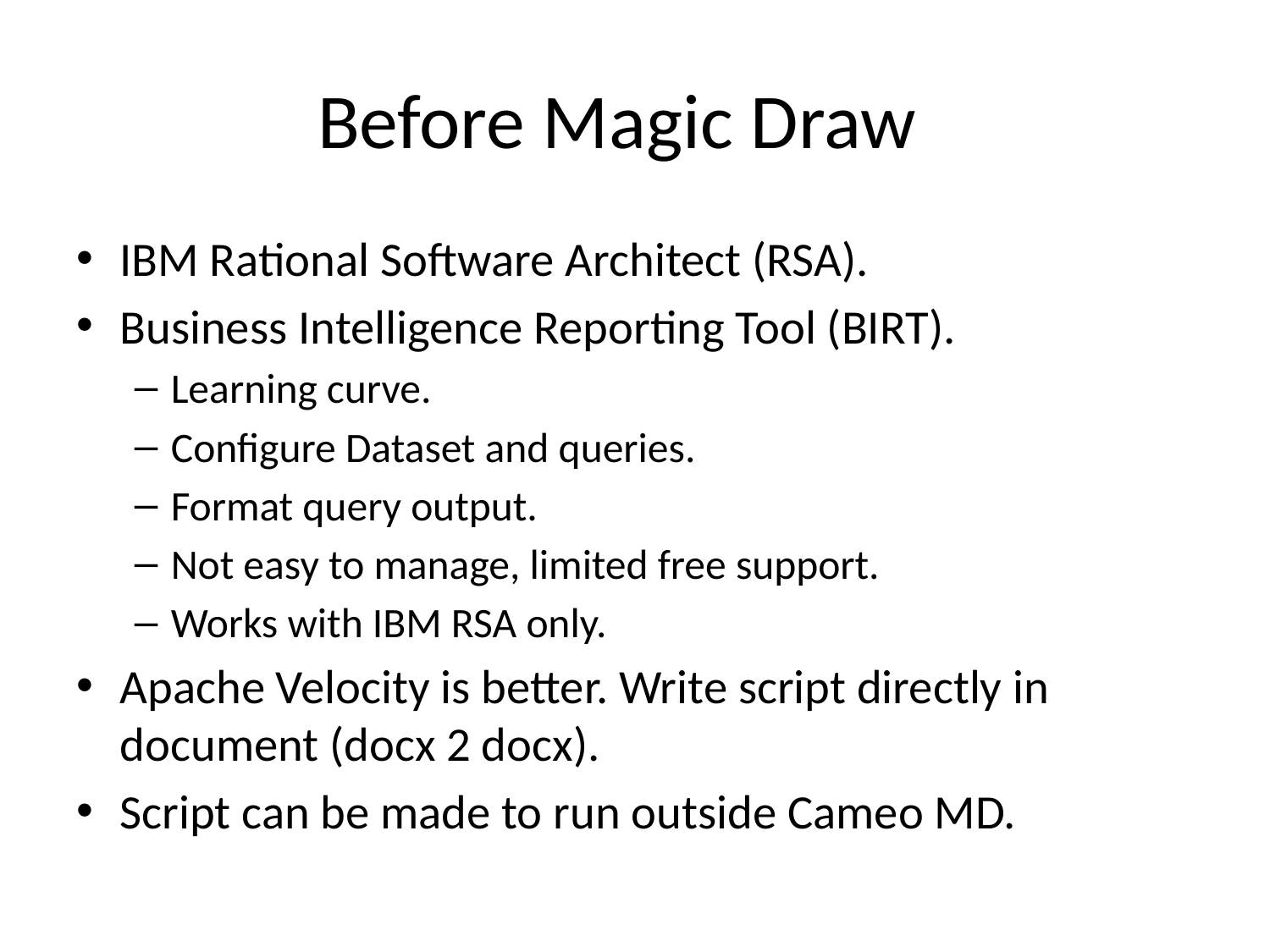

# Before Magic Draw
IBM Rational Software Architect (RSA).
Business Intelligence Reporting Tool (BIRT).
Learning curve.
Configure Dataset and queries.
Format query output.
Not easy to manage, limited free support.
Works with IBM RSA only.
Apache Velocity is better. Write script directly in document (docx 2 docx).
Script can be made to run outside Cameo MD.